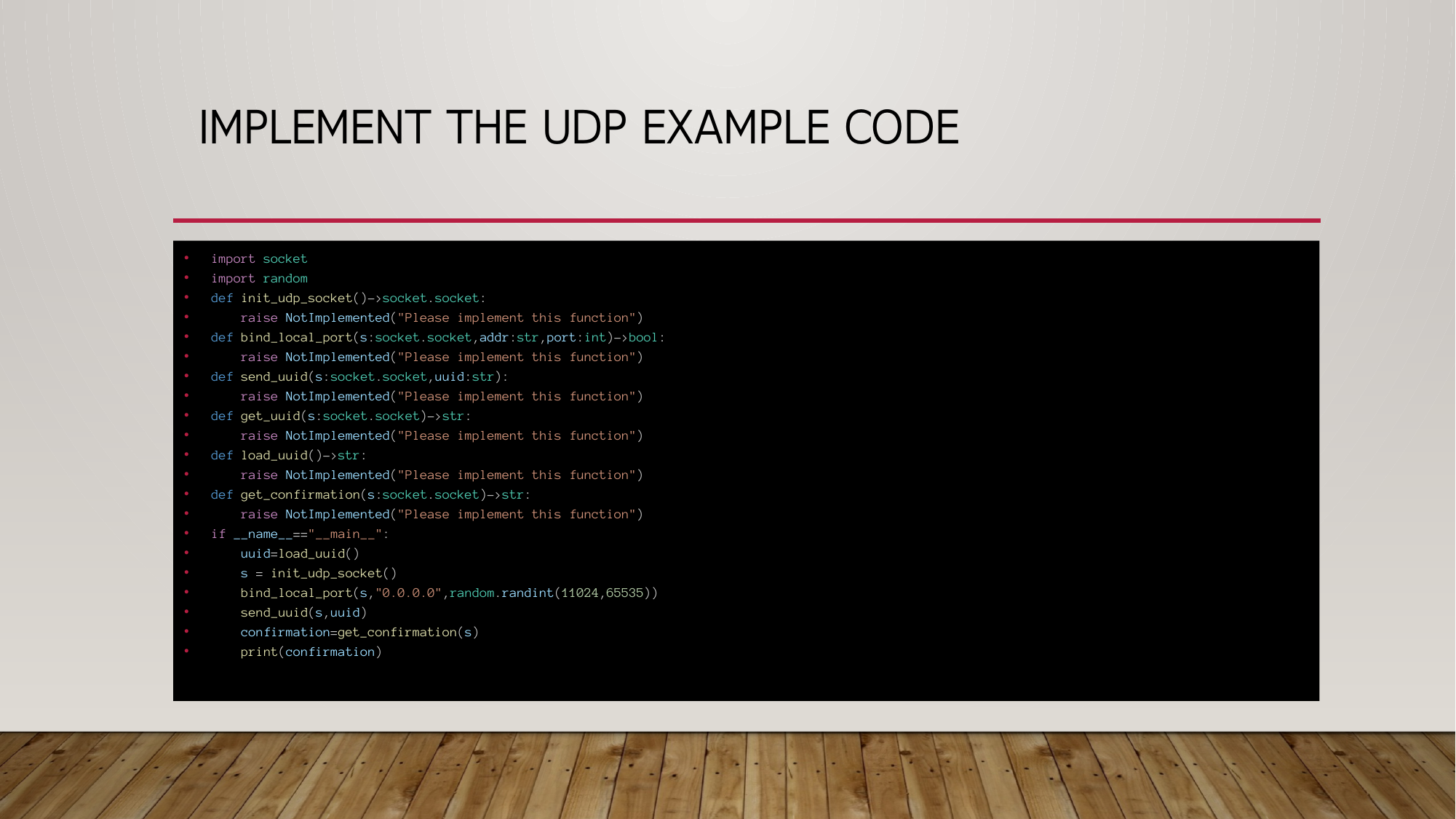

# Implement the UDP Example Code
import socket
import random
def init_udp_socket()->socket.socket:
    raise NotImplemented("Please implement this function")
def bind_local_port(s:socket.socket,addr:str,port:int)->bool:
    raise NotImplemented("Please implement this function")
def send_uuid(s:socket.socket,uuid:str):
    raise NotImplemented("Please implement this function")
def get_uuid(s:socket.socket)->str:
    raise NotImplemented("Please implement this function")
def load_uuid()->str:
    raise NotImplemented("Please implement this function")
def get_confirmation(s:socket.socket)->str:
    raise NotImplemented("Please implement this function")
if __name__=="__main__":
    uuid=load_uuid()
    s = init_udp_socket()
    bind_local_port(s,"0.0.0.0",random.randint(11024,65535))
    send_uuid(s,uuid)
    confirmation=get_confirmation(s)
    print(confirmation)